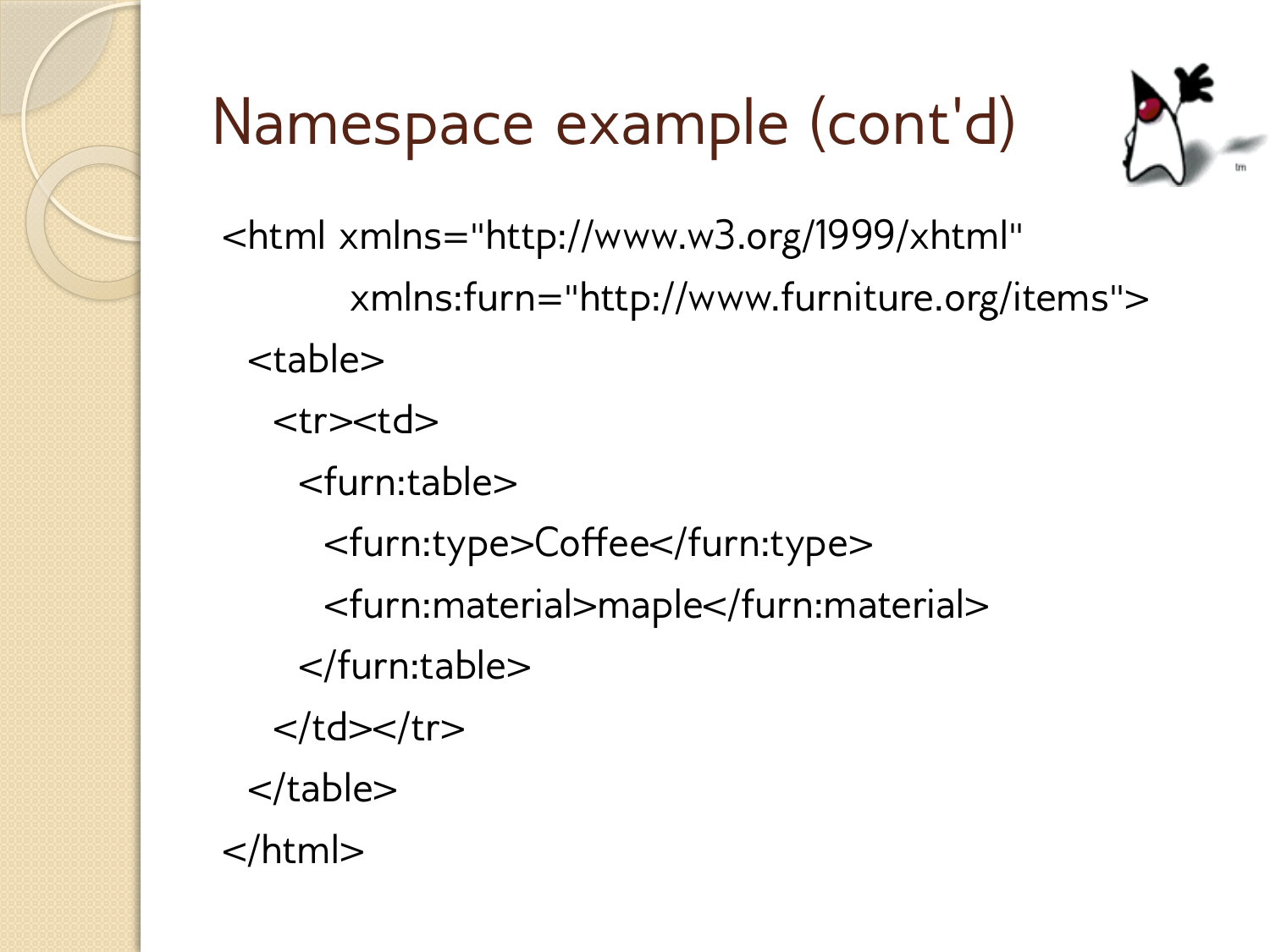

# Namespace example (cont'd)
<html xmlns="http://www.w3.org/1999/xhtml"
          xmlns:furn="http://www.furniture.org/items">
  <table>
    <tr><td>
      <furn:table>
        <furn:type>Coffee</furn:type>
        <furn:material>maple</furn:material>
      </furn:table>
    </td></tr>
  </table>
</html>